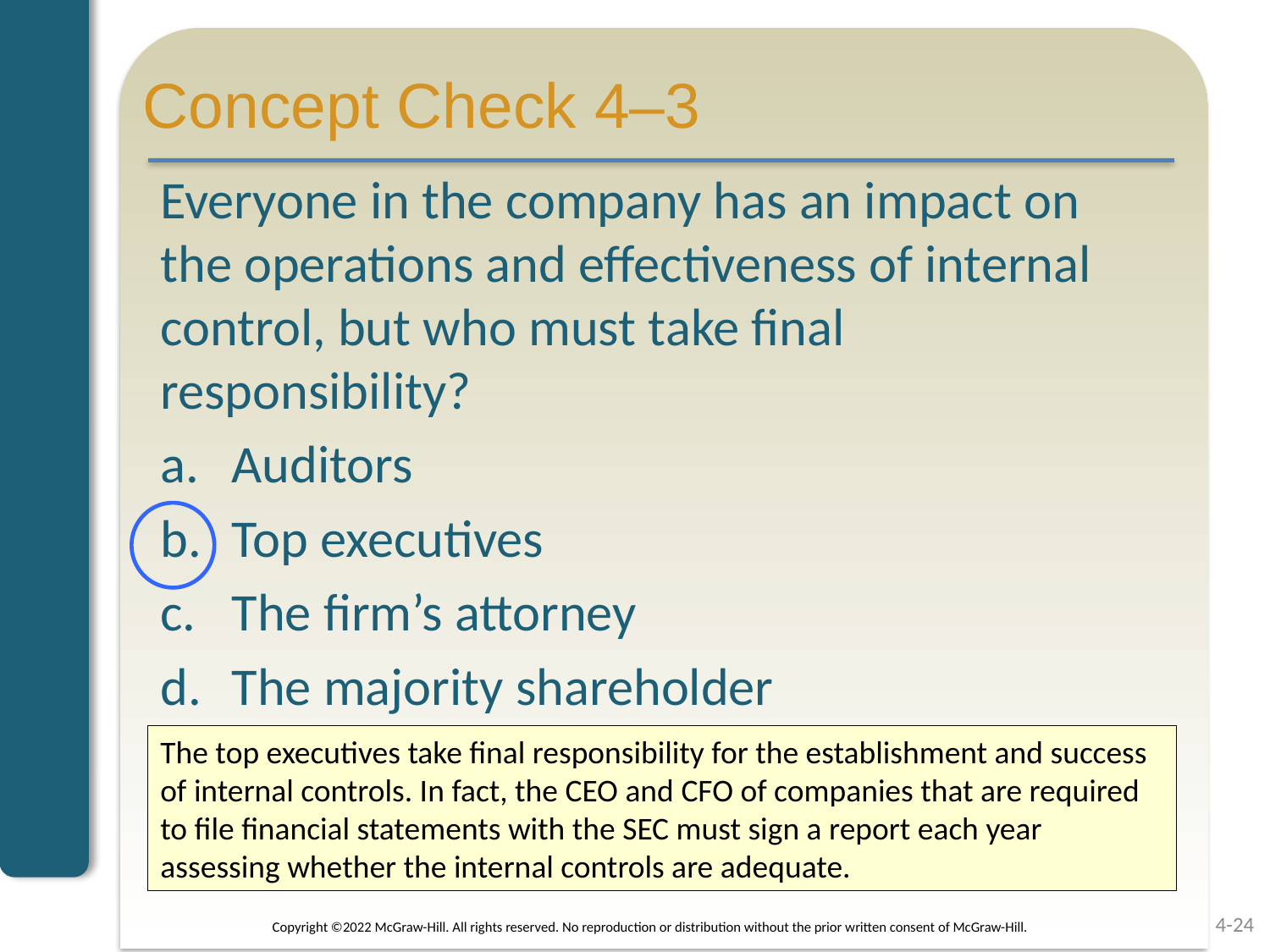

# Concept Check 4–3
Everyone in the company has an impact on the operations and effectiveness of internal control, but who must take final responsibility?
Auditors
Top executives
The firm’s attorney
The majority shareholder

The top executives take final responsibility for the establishment and success of internal controls. In fact, the CEO and CFO of companies that are required to file financial statements with the SEC must sign a report each year assessing whether the internal controls are adequate.
4-24
Copyright ©2022 McGraw-Hill. All rights reserved. No reproduction or distribution without the prior written consent of McGraw-Hill.